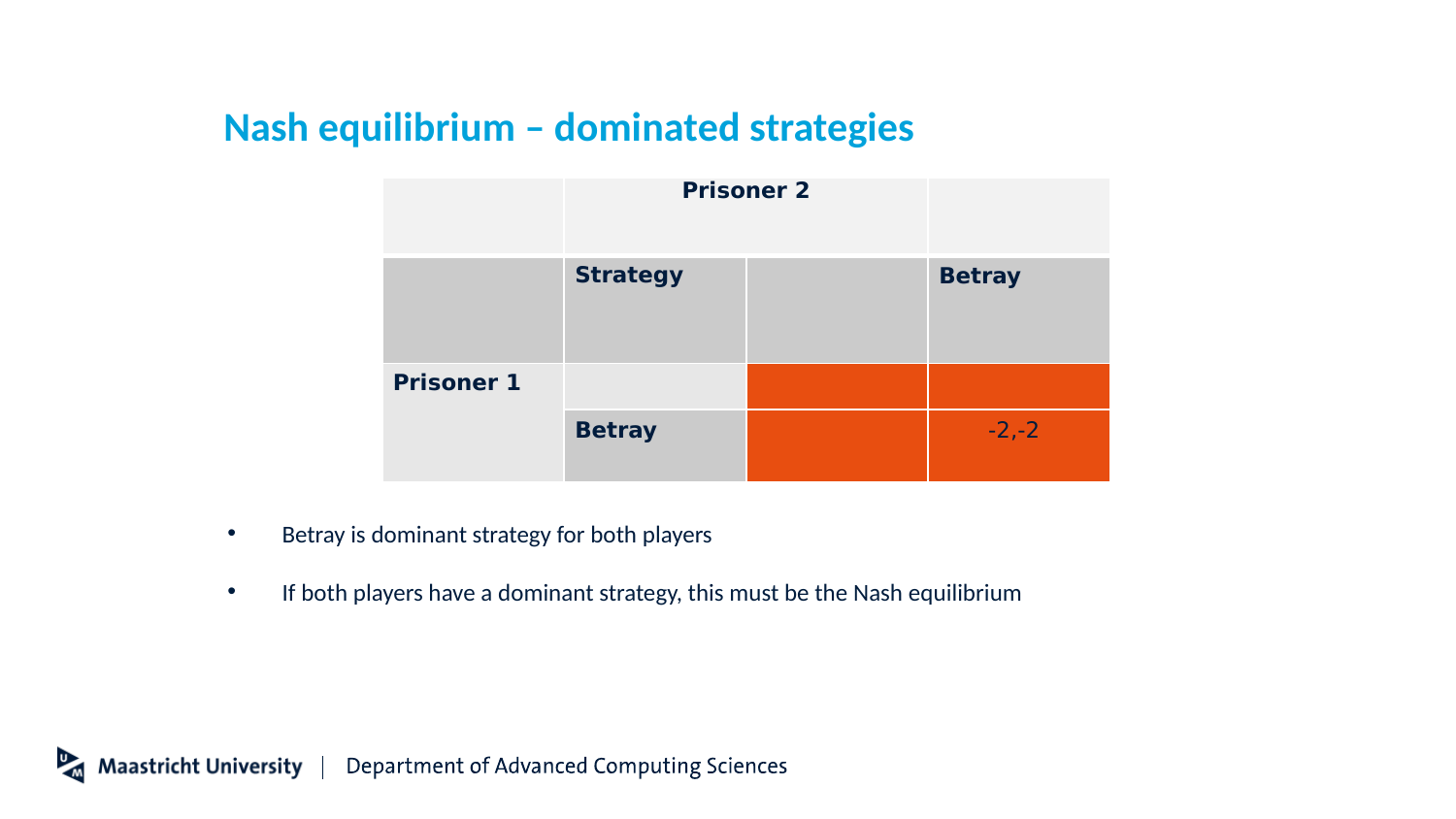

# Nash equilibrium – dominated strategies
|  | Prisoner 2 |  |  |
| --- | --- | --- | --- |
|  | Strategy |  | Betray |
| Prisoner 1 |  |  |  |
|  | Betray |  | -2,-2 |
Betray is dominant strategy for both players

If both players have a dominant strategy, this must be the Nash equilibrium